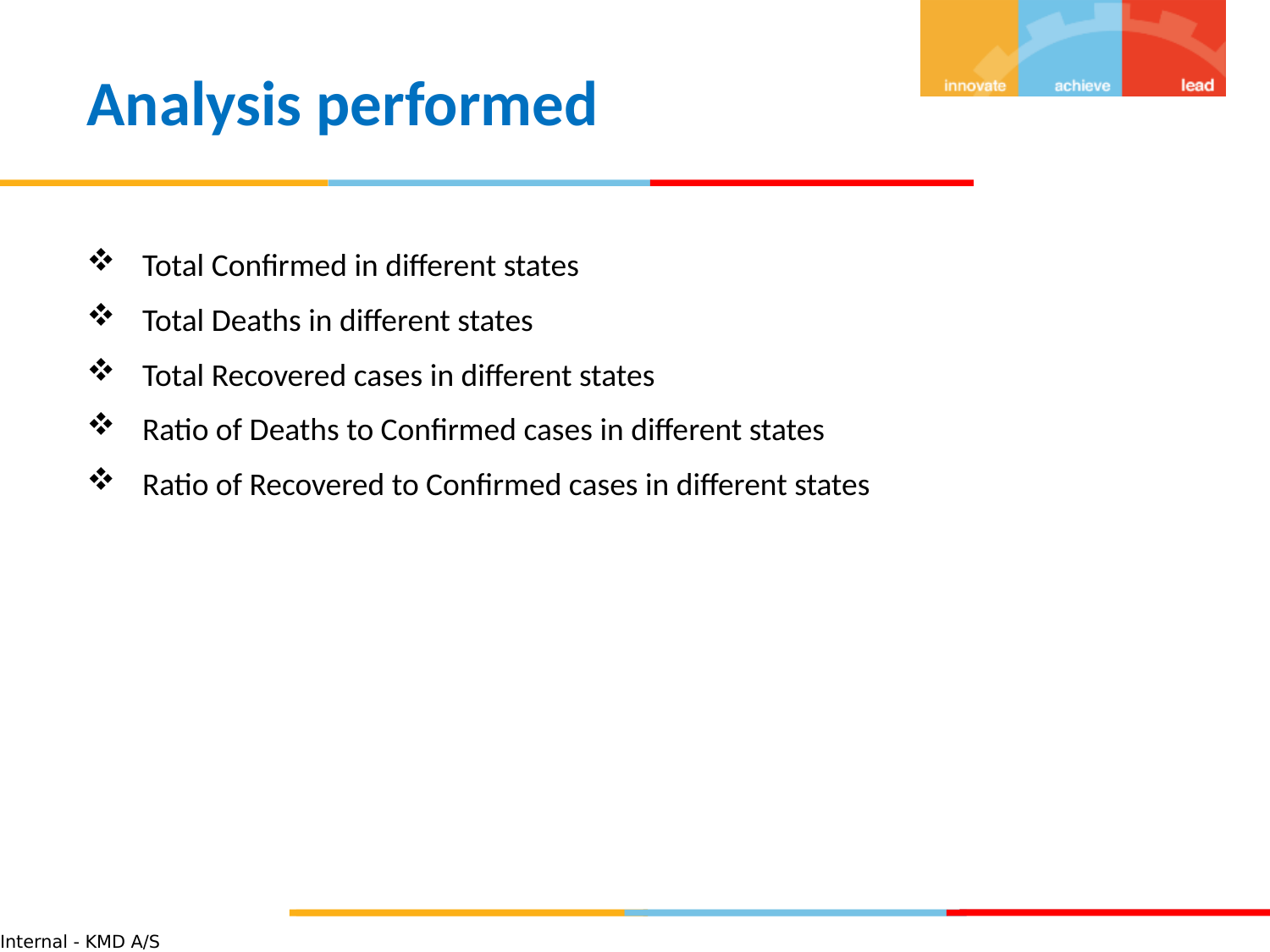

Analysis performed
Total Confirmed in different states
Total Deaths in different states
Total Recovered cases in different states
Ratio of Deaths to Confirmed cases in different states
Ratio of Recovered to Confirmed cases in different states